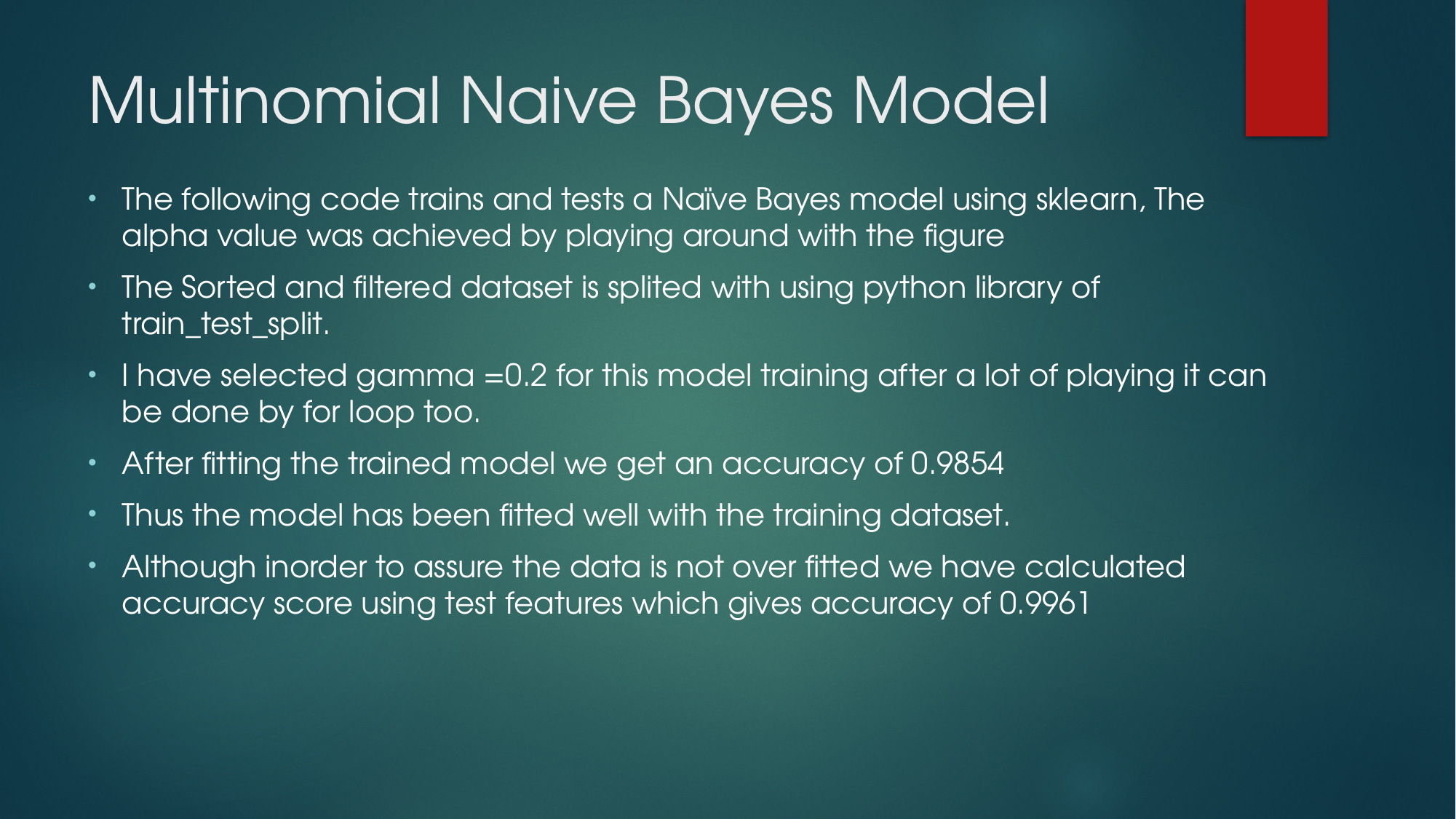

# Multinomial Naive Bayes Model
The following code trains and tests a Naïve Bayes model using sklearn, The alpha value was achieved by playing around with the figure
The Sorted and filtered dataset is splited with using python library of train_test_split.
I have selected gamma =0.2 for this model training after a lot of playing it can be done by for loop too.
After fitting the trained model we get an accuracy of 0.9854
Thus the model has been fitted well with the training dataset.
Although inorder to assure the data is not over fitted we have calculated accuracy score using test features which gives accuracy of 0.9961